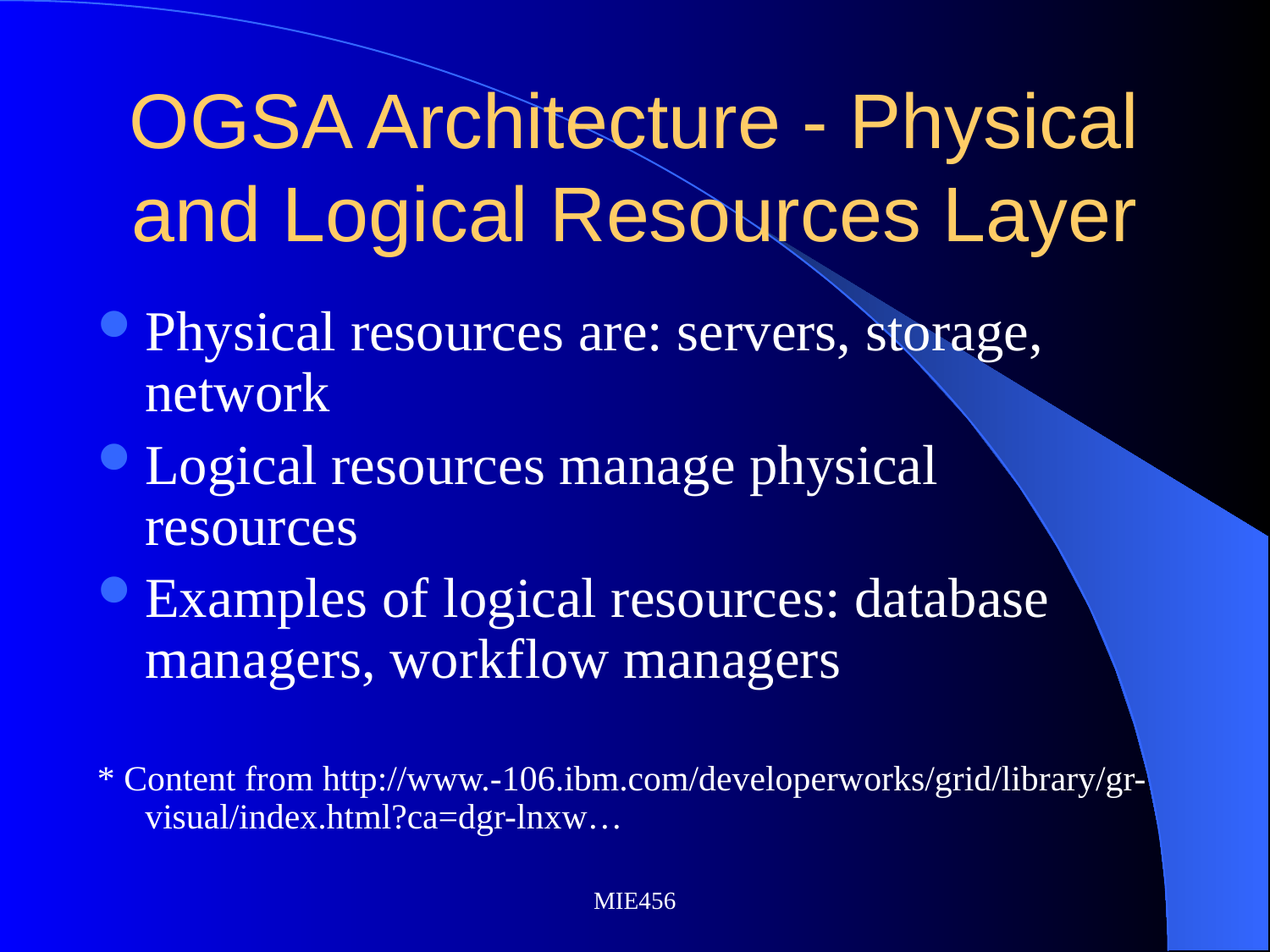

# OGSA Architecture - Physical and Logical Resources Layer
Physical resources are: servers, storage, network
Logical resources manage physical resources
Examples of logical resources: database managers, workflow managers

* Content from http://www.-106.ibm.com/developerworks/grid/library/gr-visual/index.html?ca=dgr-lnxw…

MIE456